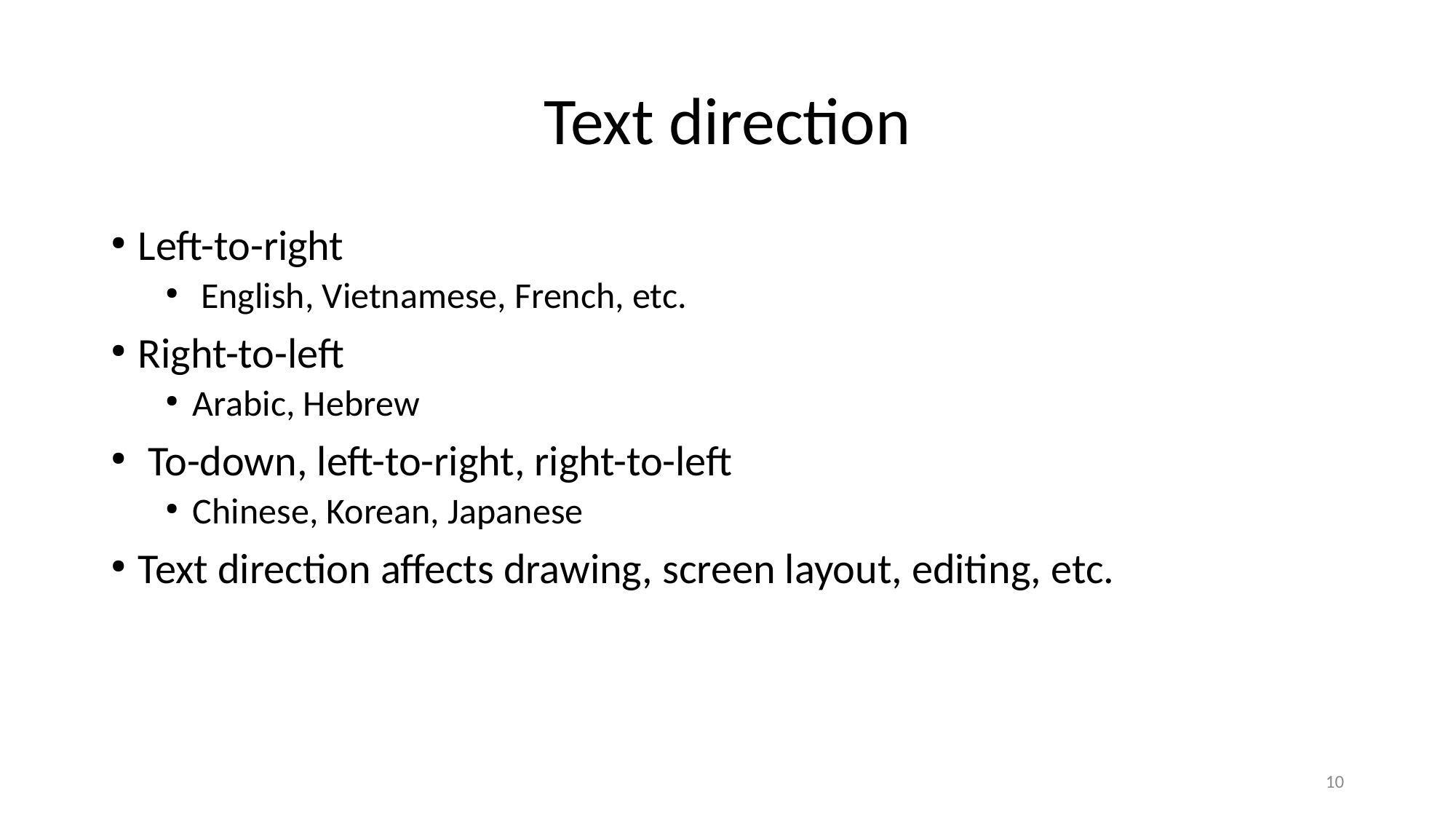

Text direction
Left-to-right
 English, Vietnamese, French, etc.
Right-to-left
Arabic, Hebrew
 To-down, left-to-right, right-to-left
Chinese, Korean, Japanese
Text direction affects drawing, screen layout, editing, etc.
10